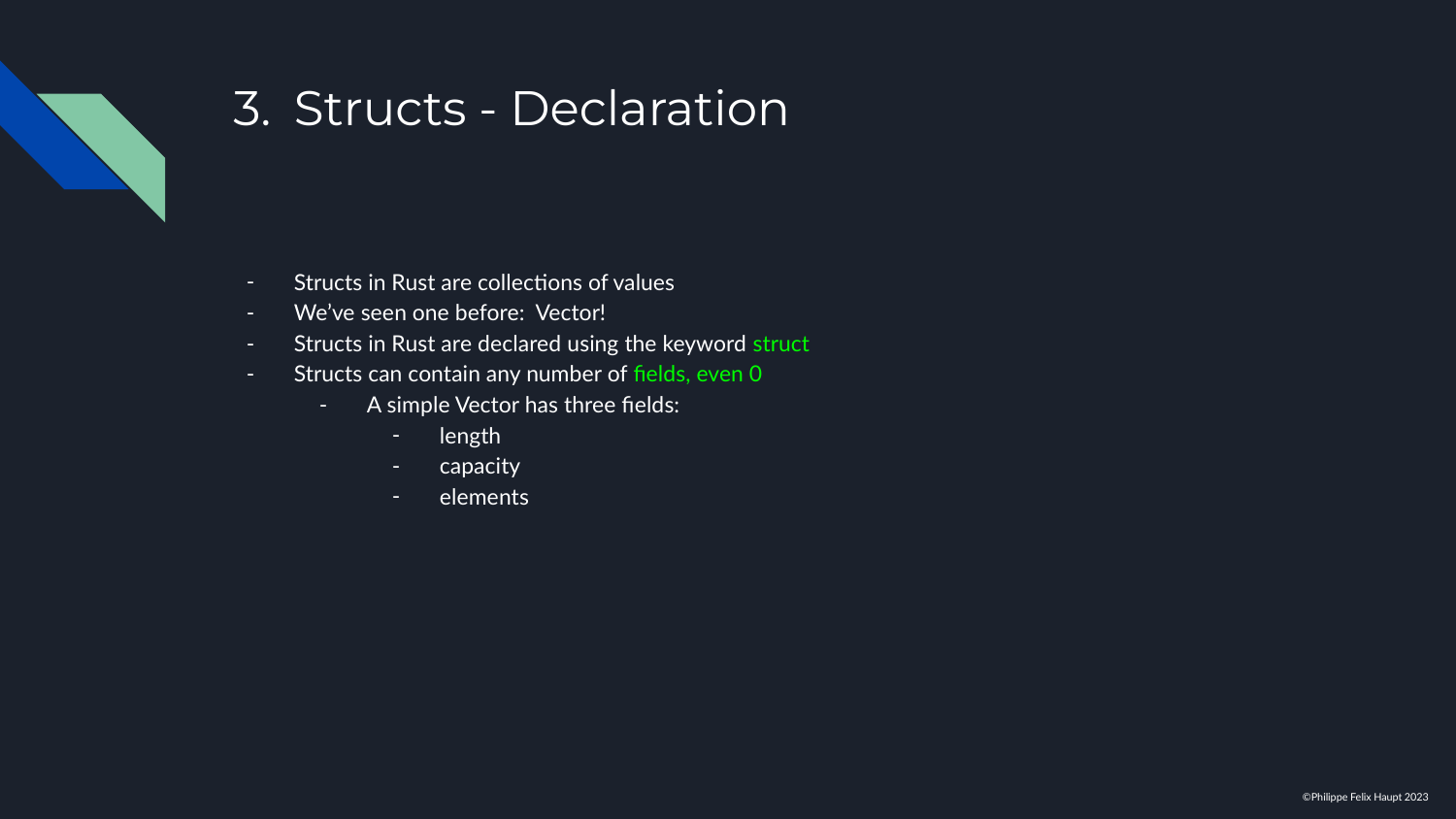

# Structs - Declaration
Structs in Rust are collections of values
We’ve seen one before:  Vector!
Structs in Rust are declared using the keyword struct
Structs can contain any number of fields, even 0
A simple Vector has three fields:
length
capacity
elements
©Philippe Felix Haupt 2023